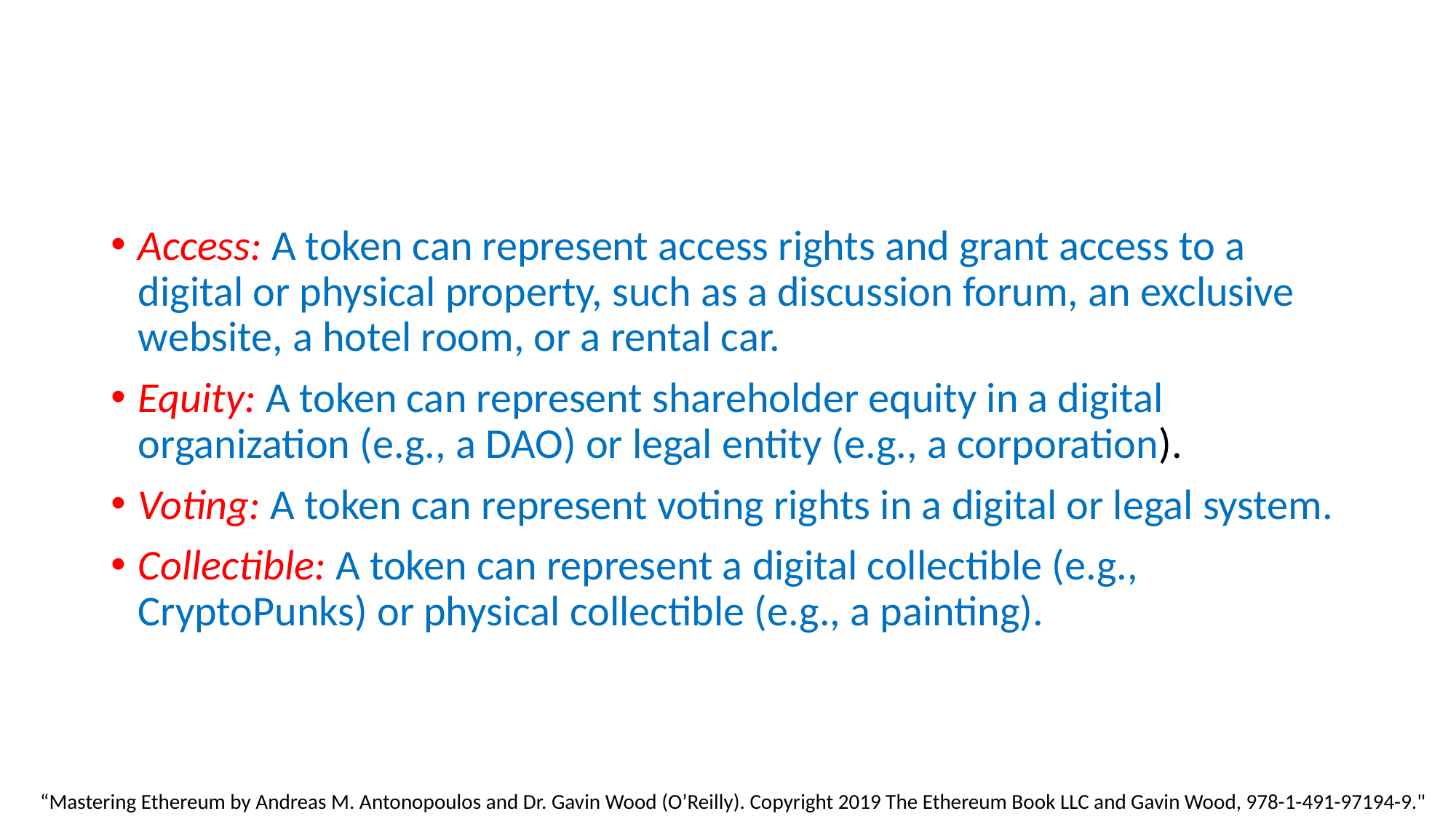

#
Access: A token can represent access rights and grant access to a digital or physical property, such as a discussion forum, an exclusive website, a hotel room, or a rental car.
Equity: A token can represent shareholder equity in a digital organization (e.g., a DAO) or legal entity (e.g., a corporation).
Voting: A token can represent voting rights in a digital or legal system.
Collectible: A token can represent a digital collectible (e.g., CryptoPunks) or physical collectible (e.g., a painting).
“Mastering Ethereum by Andreas M. Antonopoulos and Dr. Gavin Wood (O’Reilly). Copyright 2019 The Ethereum Book LLC and Gavin Wood, 978-1-491-97194-9."